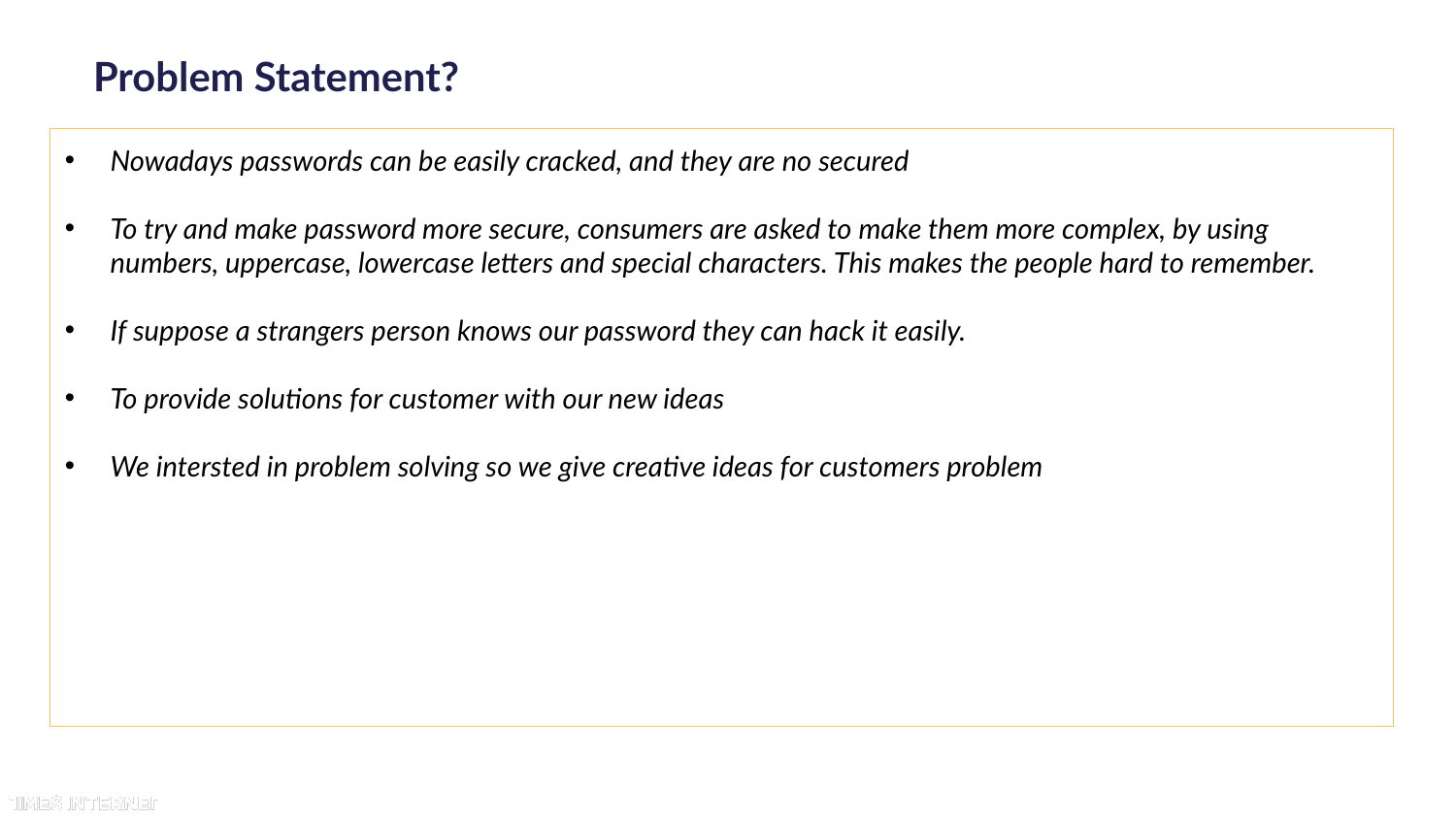

# Problem Statement?
Nowadays passwords can be easily cracked, and they are no secured

To try and make password more secure, consumers are asked to make them more complex, by using numbers, uppercase, lowercase letters and special characters. This makes the people hard to remember.

If suppose a strangers person knows our password they can hack it easily.

To provide solutions for customer with our new ideas

We intersted in problem solving so we give creative ideas for customers problem